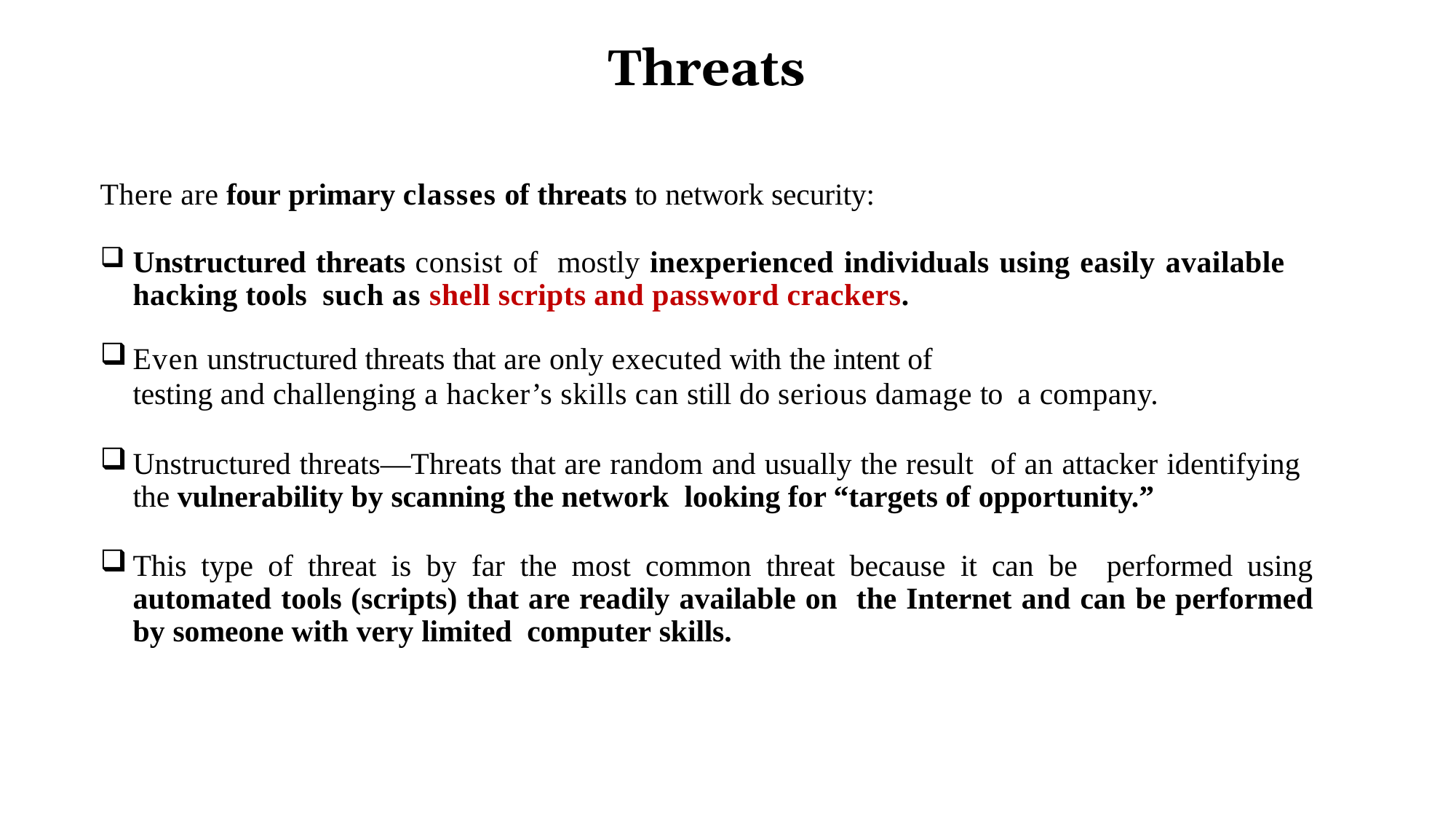

# Threats
There are four primary classes of threats to network security:

Unstructured threats consist of  mostly inexperienced individuals using easily available hacking tools  such as shell scripts and password crackers.
Even unstructured threats that are only executed with the intent of
testing and challenging a hacker’s skills can still do serious damage to  a company.

Unstructured threats—Threats that are random and usually the result  of an attacker identifying the vulnerability by scanning the network  looking for “targets of opportunity.”

This type of threat is by far the most common threat because it can be  performed using automated tools (scripts) that are readily available on  the Internet and can be performed by someone with very limited  computer skills.